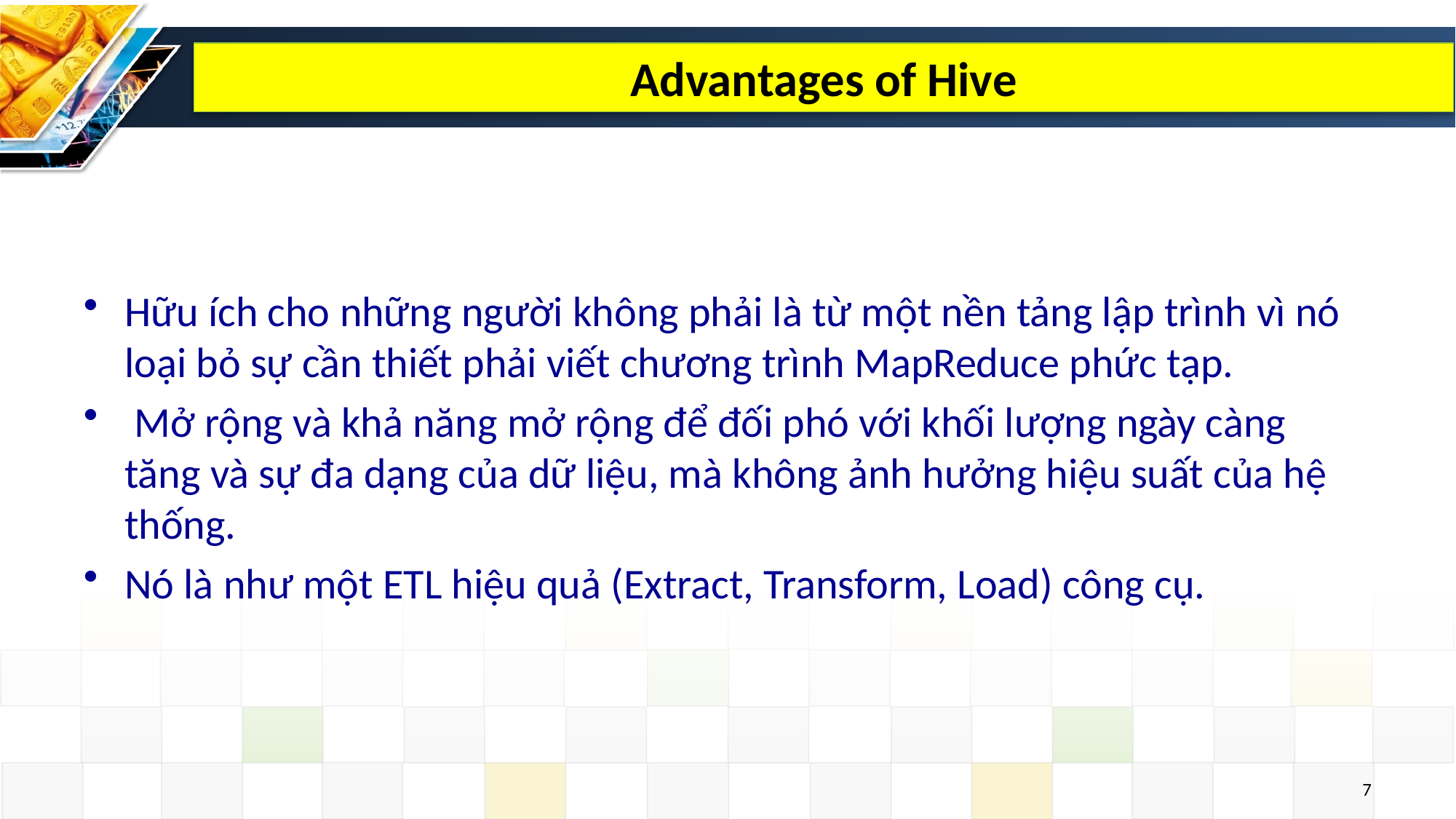

#
Advantages of Hive
Hữu ích cho những người không phải là từ một nền tảng lập trình vì nó loại bỏ sự cần thiết phải viết chương trình MapReduce phức tạp.
 Mở rộng và khả năng mở rộng để đối phó với khối lượng ngày càng tăng và sự đa dạng của dữ liệu, mà không ảnh hưởng hiệu suất của hệ thống.
Nó là như một ETL hiệu quả (Extract, Transform, Load) công cụ.

7